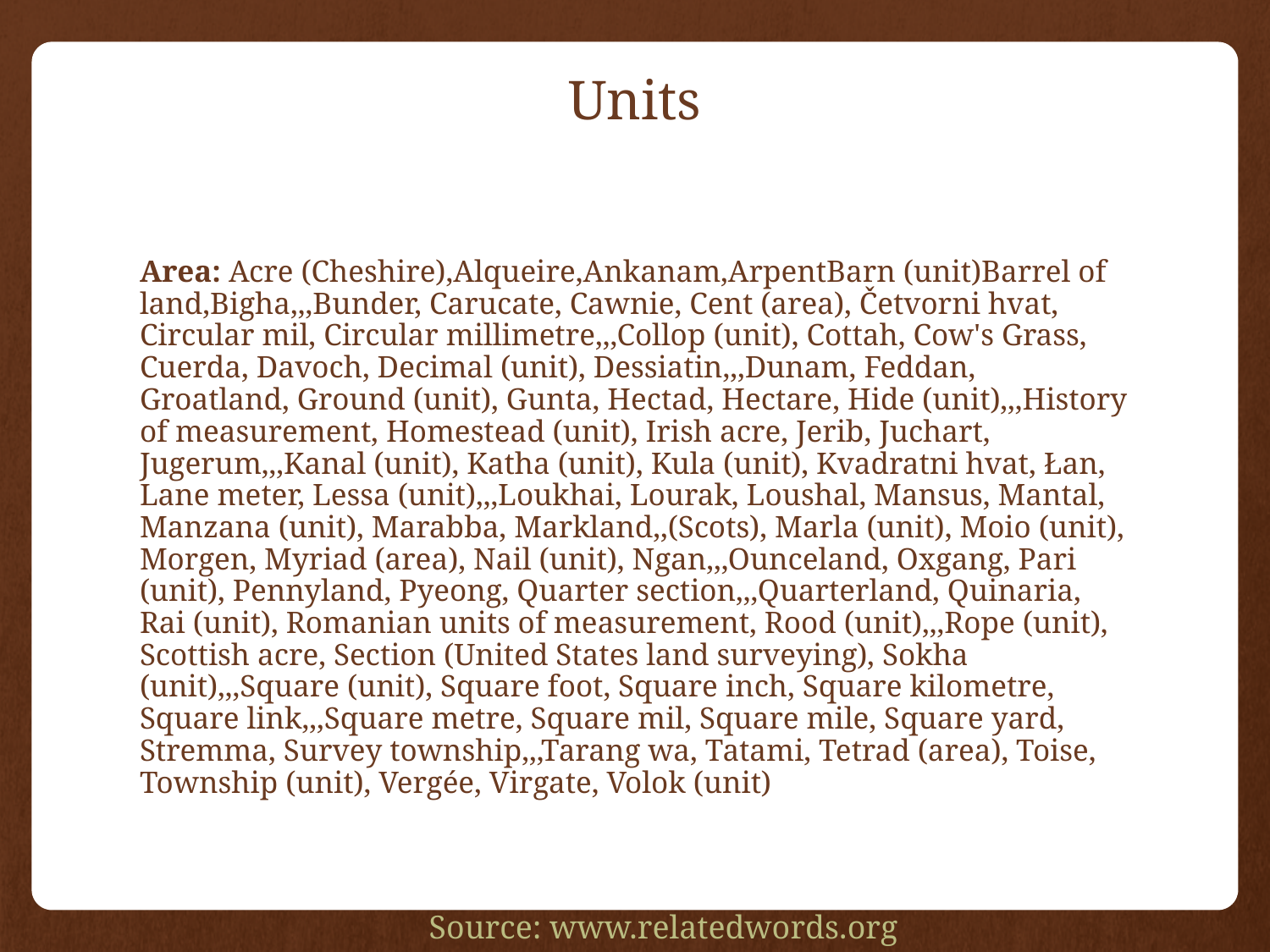

# Units
Area: Acre (Cheshire),Alqueire,Ankanam,ArpentBarn (unit)Barrel of land,Bigha,,,Bunder, Carucate, Cawnie, Cent (area), Četvorni hvat, Circular mil, Circular millimetre,,,Collop (unit), Cottah, Cow's Grass, Cuerda, Davoch, Decimal (unit), Dessiatin,,,Dunam, Feddan, Groatland, Ground (unit), Gunta, Hectad, Hectare, Hide (unit),,,History of measurement, Homestead (unit), Irish acre, Jerib, Juchart, Jugerum,,,Kanal (unit), Katha (unit), Kula (unit), Kvadratni hvat, Łan, Lane meter, Lessa (unit),,,Loukhai, Lourak, Loushal, Mansus, Mantal, Manzana (unit), Marabba, Markland,,(Scots), Marla (unit), Moio (unit), Morgen, Myriad (area), Nail (unit), Ngan,,,Ounceland, Oxgang, Pari (unit), Pennyland, Pyeong, Quarter section,,,Quarterland, Quinaria, Rai (unit), Romanian units of measurement, Rood (unit),,,Rope (unit), Scottish acre, Section (United States land surveying), Sokha (unit),,,Square (unit), Square foot, Square inch, Square kilometre, Square link,,,Square metre, Square mil, Square mile, Square yard, Stremma, Survey township,,,Tarang wa, Tatami, Tetrad (area), Toise, Township (unit), Vergée, Virgate, Volok (unit)

Source: www.relatedwords.org